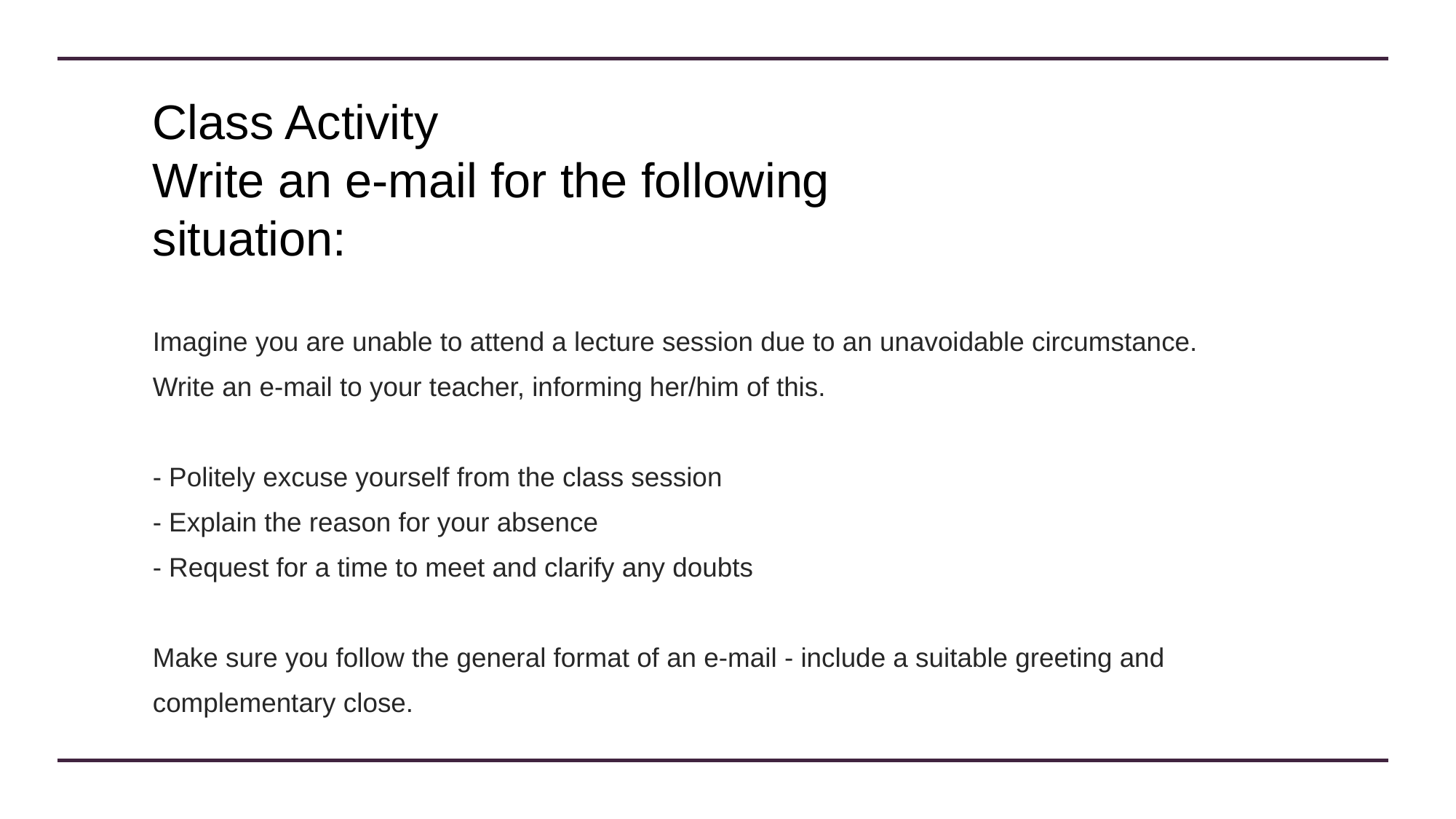

# Class Activity Write an e-mail for the following situation:
Imagine you are unable to attend a lecture session due to an unavoidable circumstance.
Write an e-mail to your teacher, informing her/him of this.

- Politely excuse yourself from the class session
- Explain the reason for your absence
- Request for a time to meet and clarify any doubts

Make sure you follow the general format of an e-mail - include a suitable greeting and complementary close.